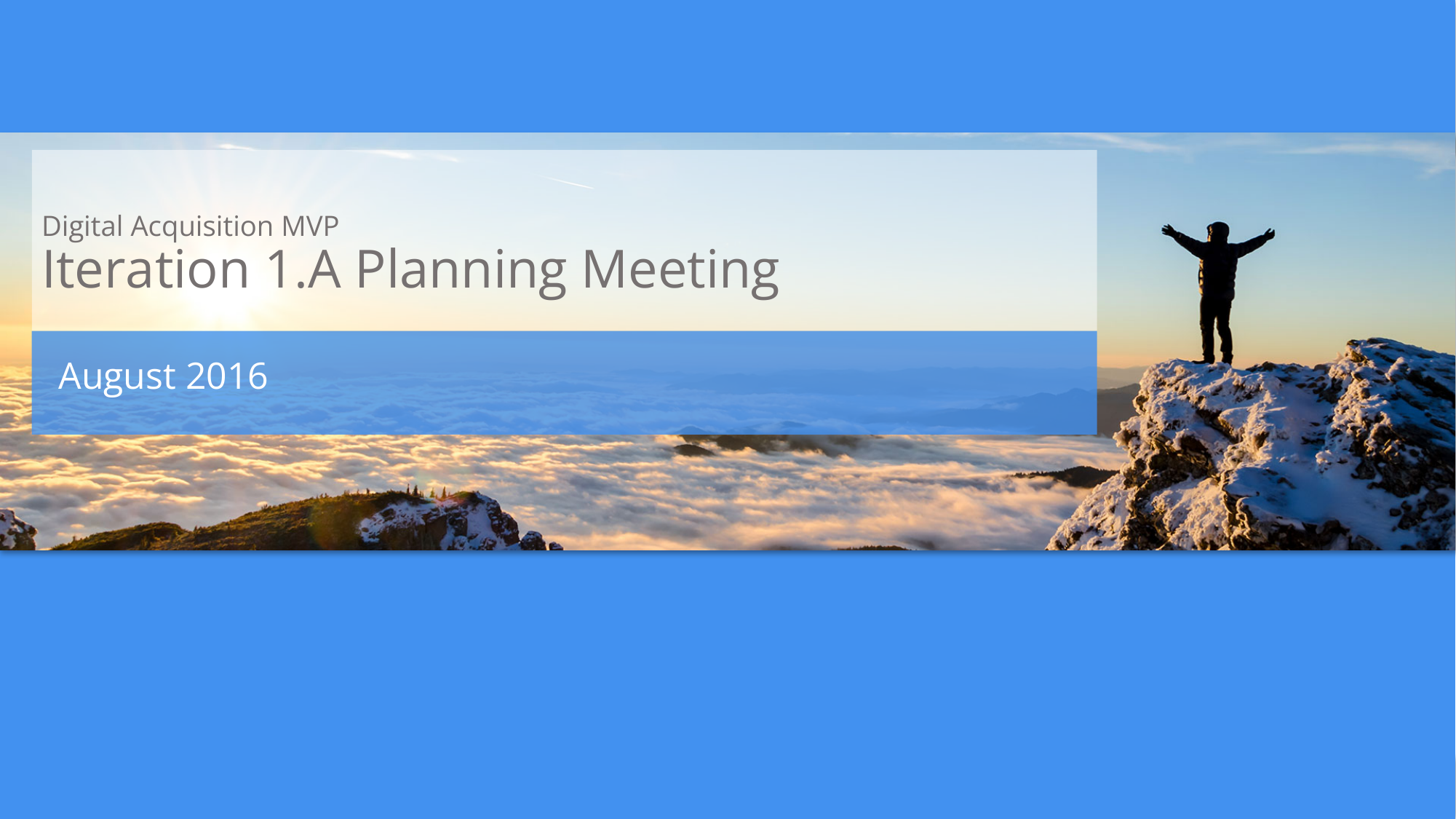

# Digital Acquisition MVP Iteration 1.A Planning Meeting
August 2016